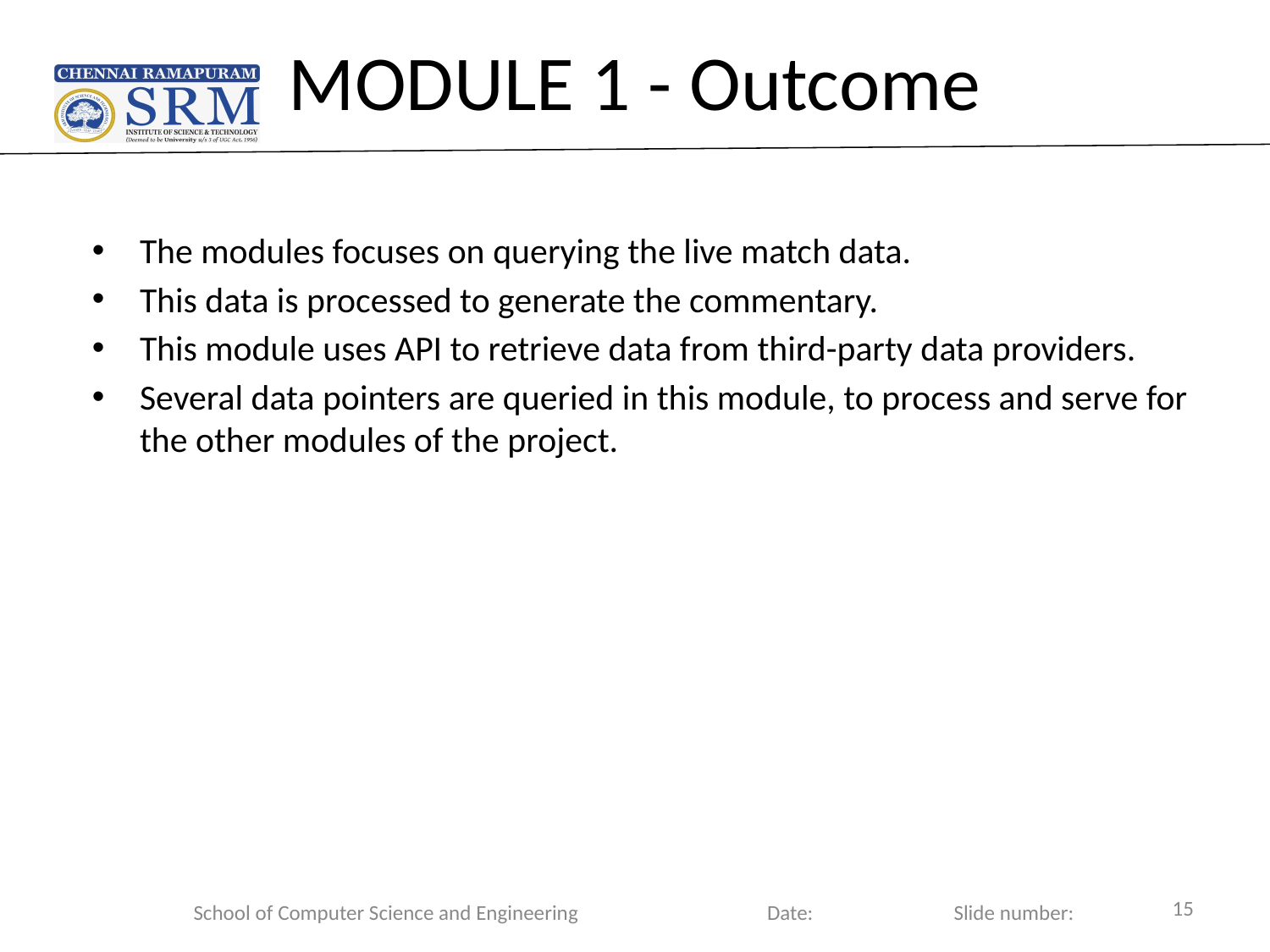

# MODULE 1 - Outcome
The modules focuses on querying the live match data.
This data is processed to generate the commentary.
This module uses API to retrieve data from third-party data providers.
Several data pointers are queried in this module, to process and serve for the other modules of the project.

School of Computer Science and Engineering                                       Date:                             Slide number:
15